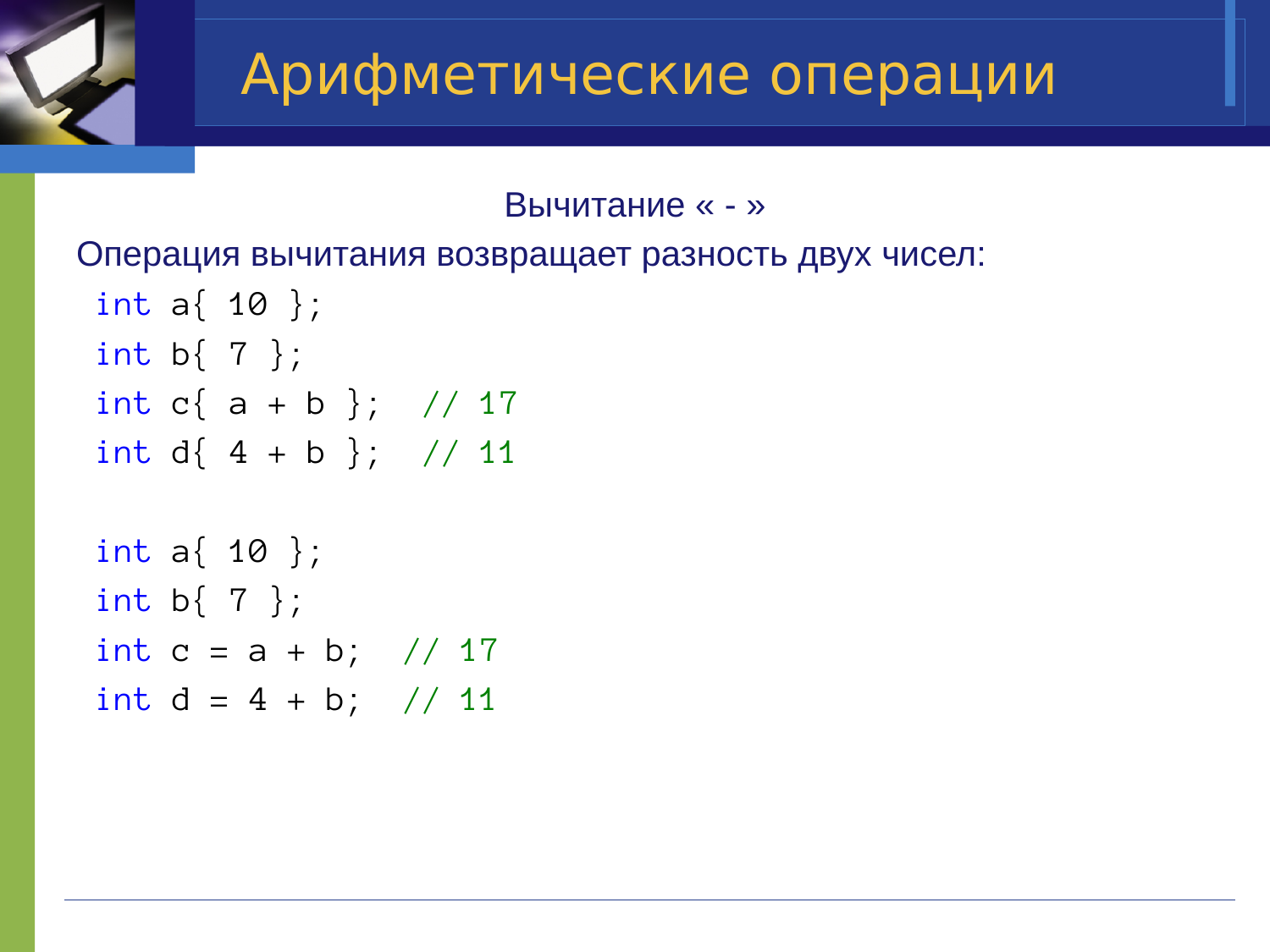

# Арифметические операции
Вычитание « - »
Операция вычитания возвращает разность двух чисел:
 int a{ 10 };
 int b{ 7 };
 int c{ a + b };  // 17
 int d{ 4 + b };  // 11

 int a{ 10 };
 int b{ 7 };
 int c = a + b;  // 17
 int d = 4 + b;  // 11